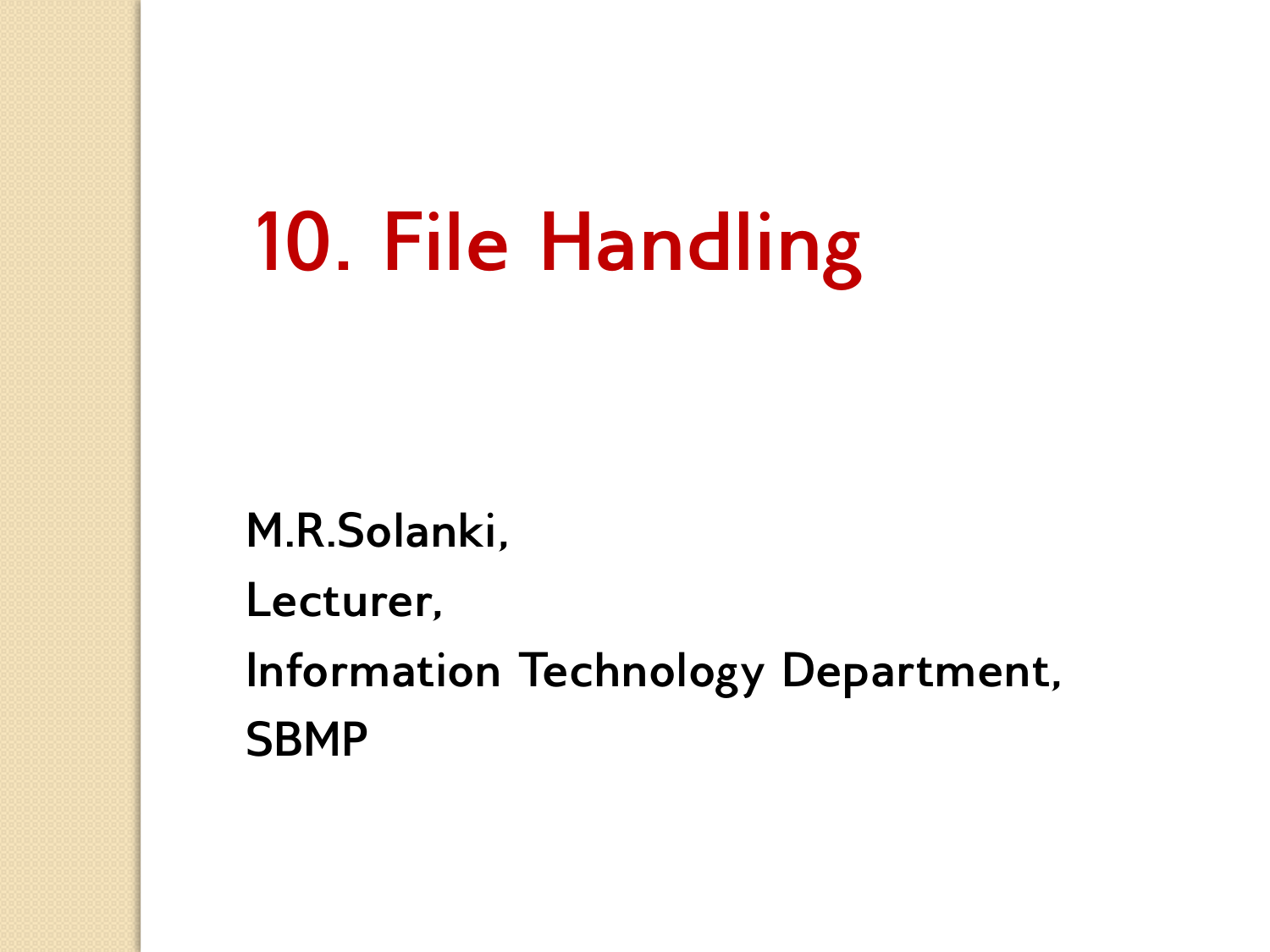

10. File Handling
M.R.Solanki,
Lecturer,
Information Technology Department,
SBMP